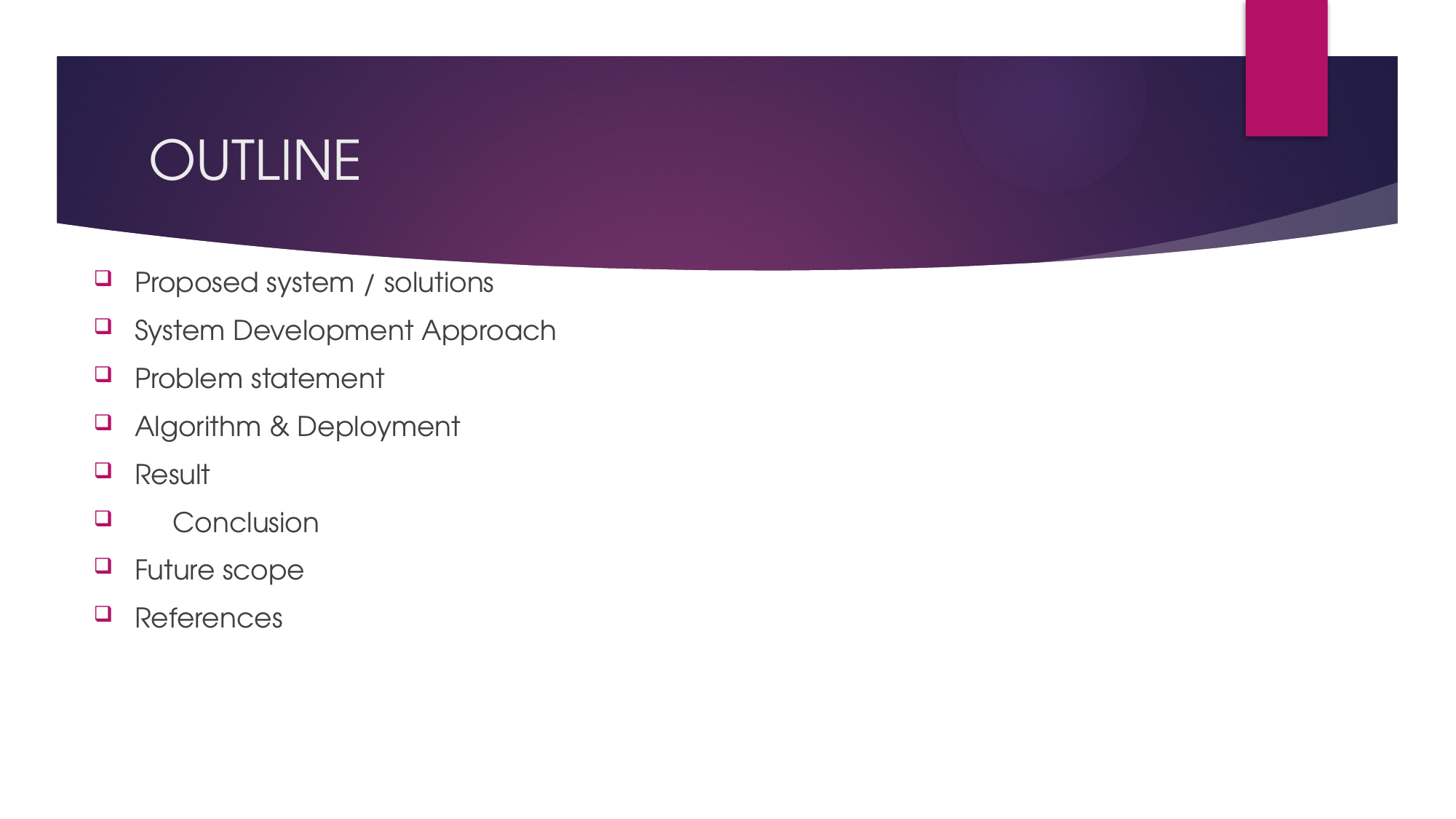

# OUTLINE
Proposed system / solutions
System Development Approach
Problem statement
Algorithm & Deployment
Result
     Conclusion
Future scope
References